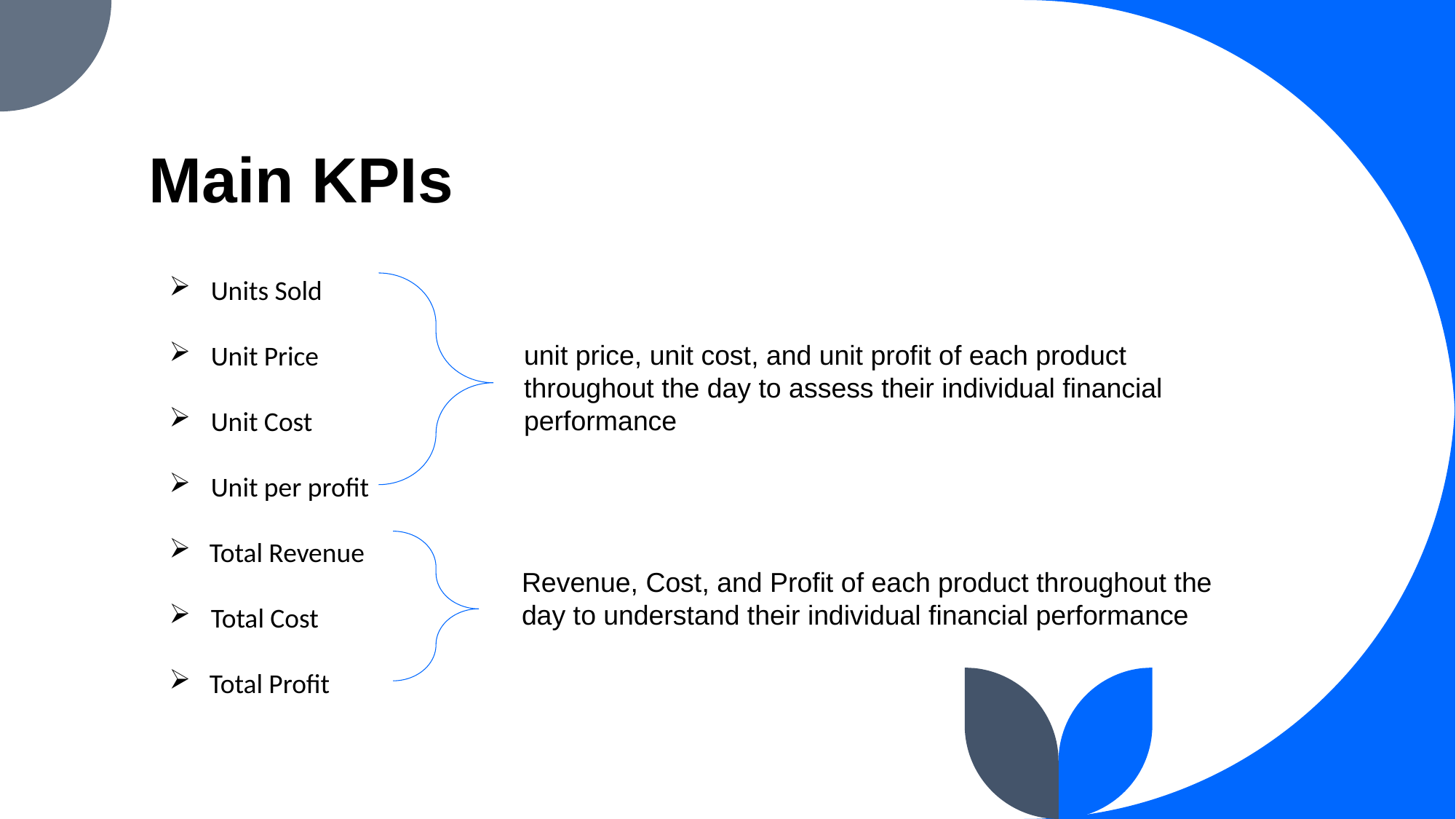

# Main KPIs
 Units Sold
 Unit Price
 Unit Cost
 Unit per profit
 Total Revenue
 Total Cost
 Total Profit

unit price, unit cost, and unit profit of each product throughout the day to assess their individual financial performance

Revenue, Cost, and Profit of each product throughout the day to understand their individual financial performance